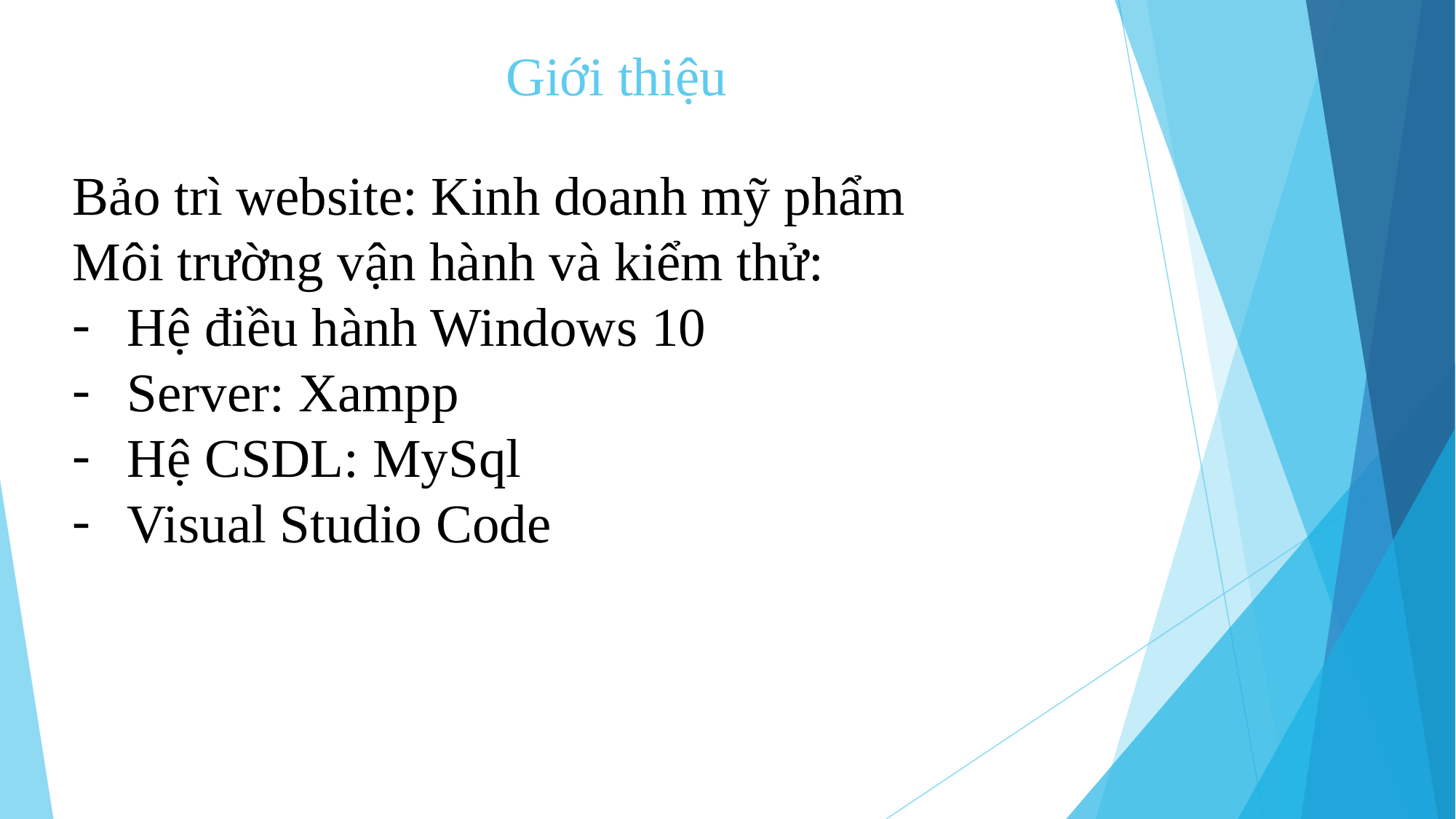

# Giới thiệu
Bảo trì website: Kinh doanh mỹ phẩm
Môi trường vận hành và kiểm thử:
Hệ điều hành Windows 10
Server: Xampp
Hệ CSDL: MySql
Visual Studio Code